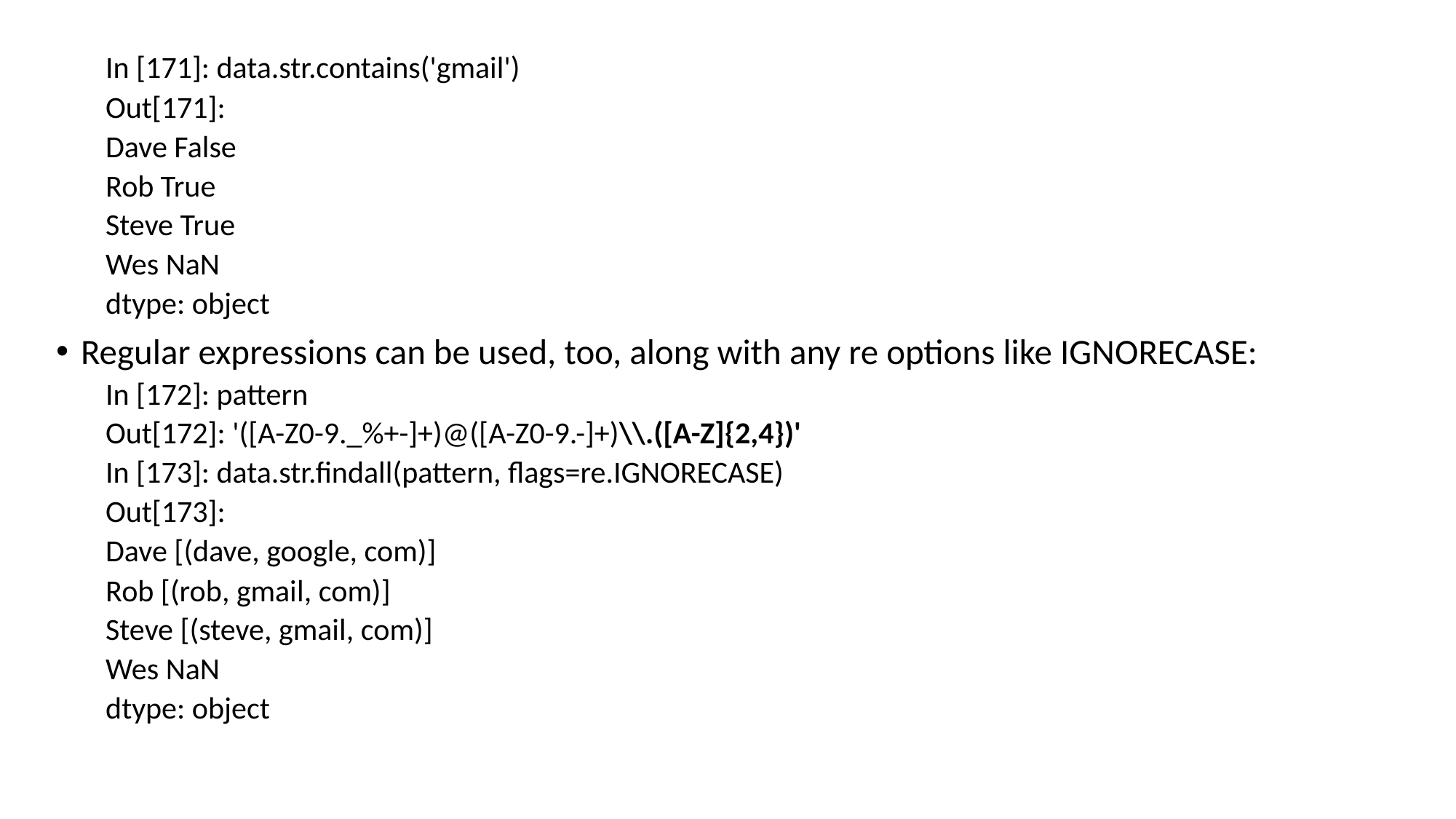

In [171]: data.str.contains('gmail')
Out[171]:
Dave False
Rob True
Steve True
Wes NaN
dtype: object
Regular expressions can be used, too, along with any re options like IGNORECASE:
In [172]: pattern
Out[172]: '([A-Z0-9._%+-]+)@([A-Z0-9.-]+)\\.([A-Z]{2,4})'
In [173]: data.str.findall(pattern, flags=re.IGNORECASE)
Out[173]:
Dave [(dave, google, com)]
Rob [(rob, gmail, com)]
Steve [(steve, gmail, com)]
Wes NaN
dtype: object